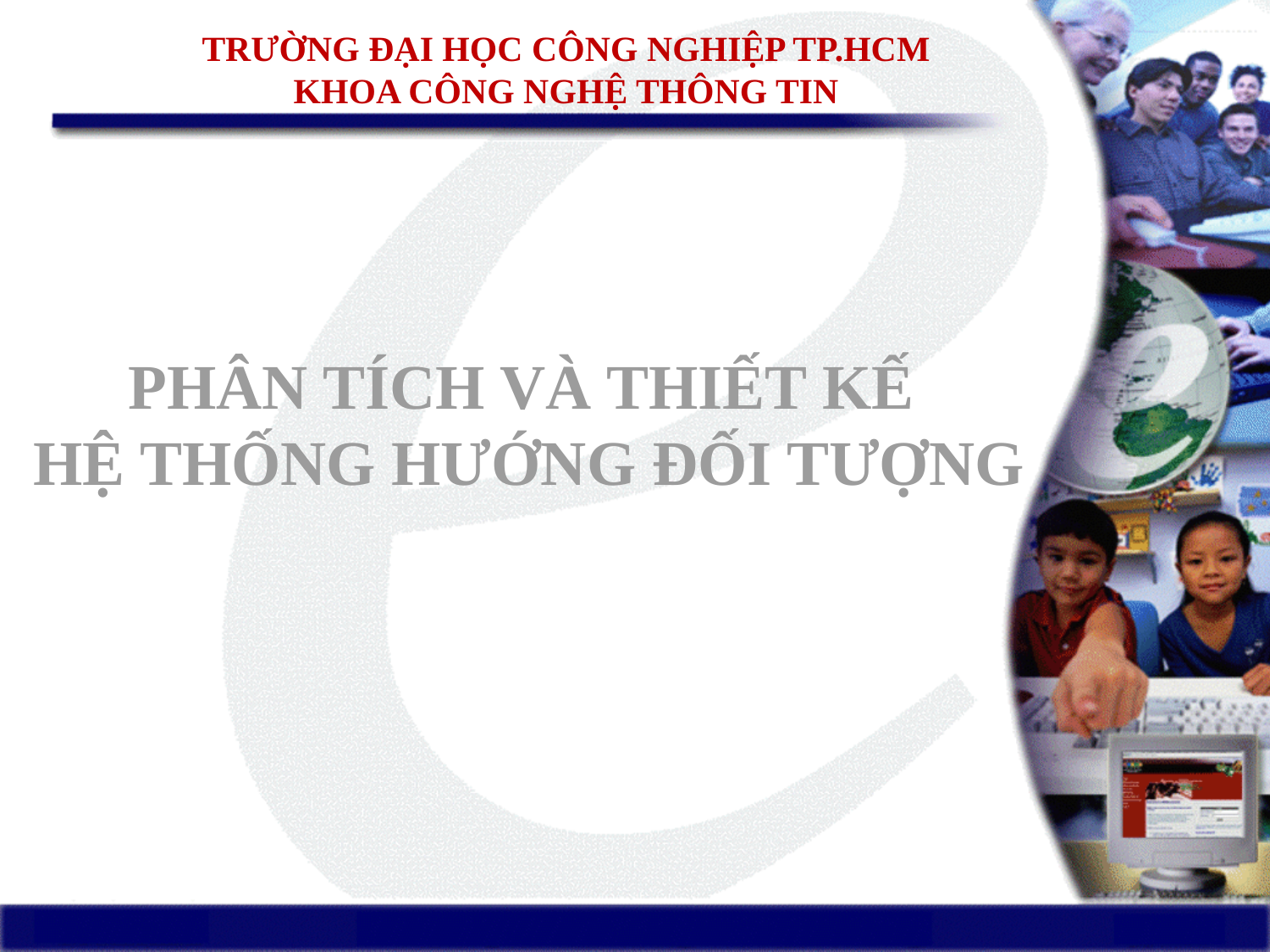

TRƯỜNG ĐẠI HỌC CÔNG NGHIỆP TP.HCM
KHOA CÔNG NGHỆ THÔNG TIN
PHÂN TÍCH VÀ THIẾT KẾ
HỆ THỐNG HƯỚNG ĐỐI TƯỢNG